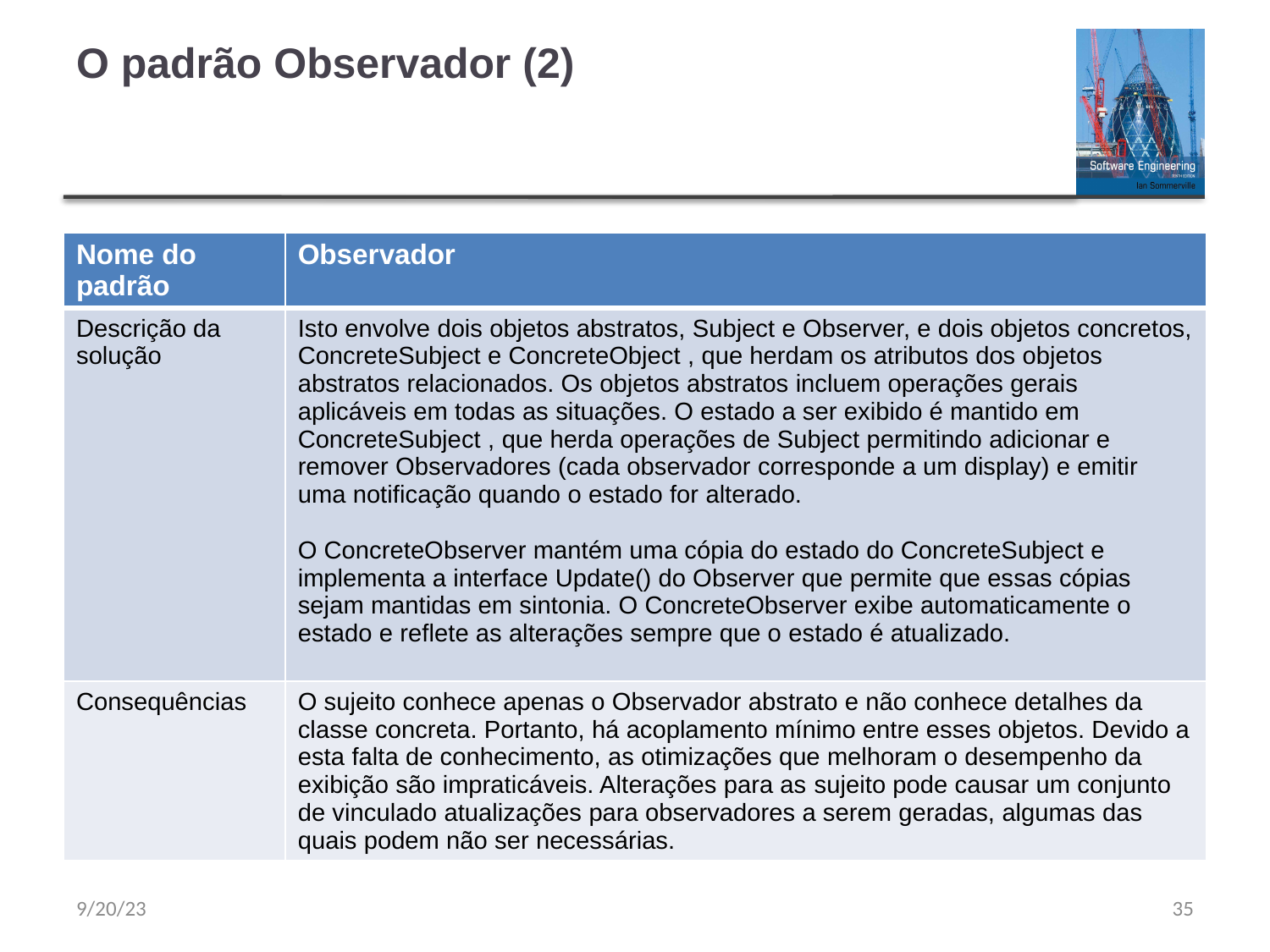

# O padrão Observador (2)
| Nome do padrão | Observador |
| --- | --- |
| Descrição da solução | Isto envolve dois objetos abstratos, Subject e Observer, e dois objetos concretos, ConcreteSubject e ConcreteObject , que herdam os atributos dos objetos abstratos relacionados. Os objetos abstratos incluem operações gerais aplicáveis em todas as situações. O estado a ser exibido é mantido em ConcreteSubject , que herda operações de Subject permitindo adicionar e remover Observadores (cada observador corresponde a um display) e emitir uma notificação quando o estado for alterado. O ConcreteObserver mantém uma cópia do estado do ConcreteSubject e implementa a interface Update() do Observer que permite que essas cópias sejam mantidas em sintonia. O ConcreteObserver exibe automaticamente o estado e reflete as alterações sempre que o estado é atualizado. |
| Consequências | O sujeito conhece apenas o Observador abstrato e não conhece detalhes da classe concreta. Portanto, há acoplamento mínimo entre esses objetos. Devido a esta falta de conhecimento, as otimizações que melhoram o desempenho da exibição são impraticáveis. Alterações para as sujeito pode causar um conjunto de vinculado atualizações para observadores a serem geradas, algumas das quais podem não ser necessárias. |
9/20/23
35